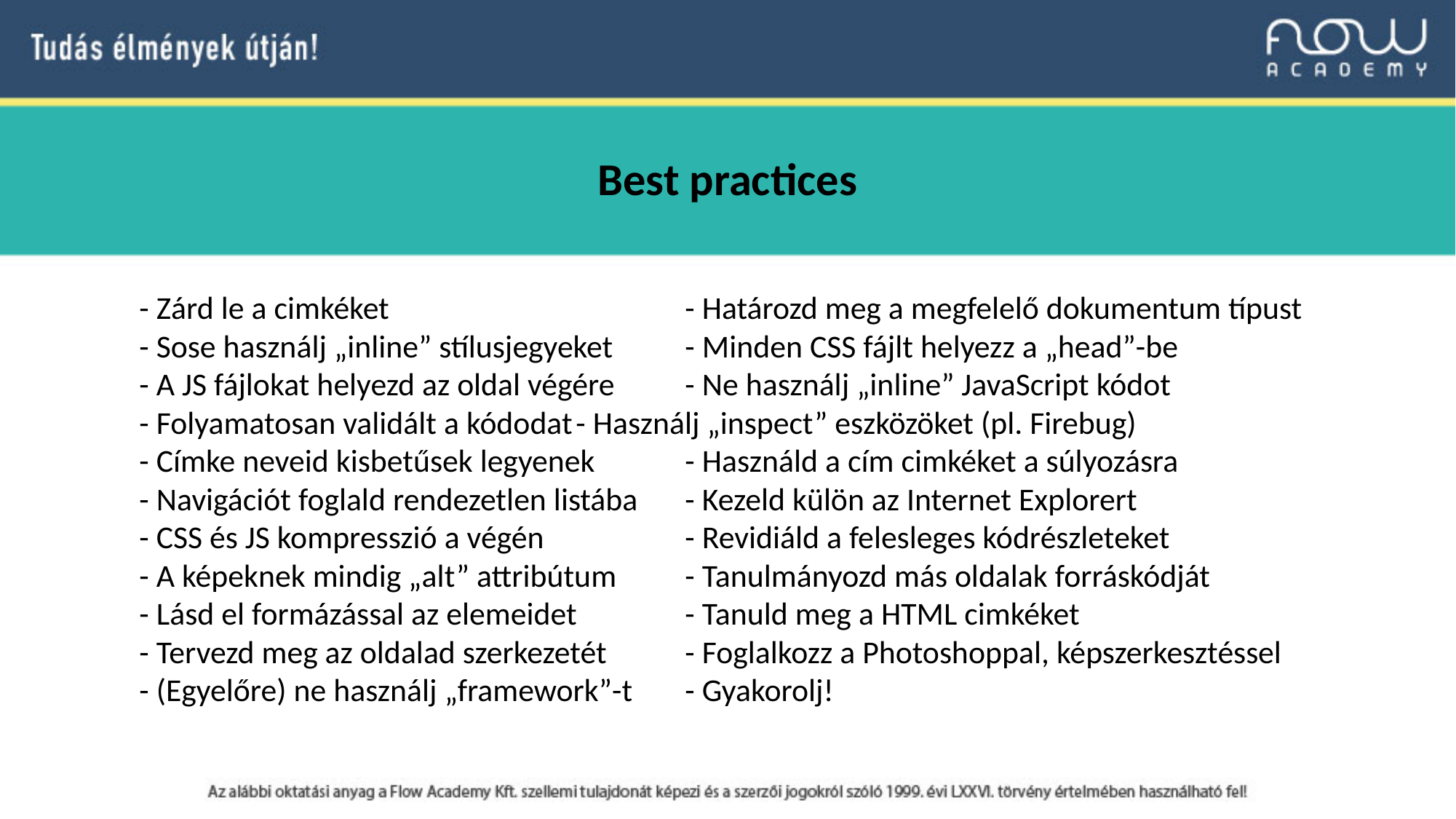

Best practices
- Zárd le a cimkéket			- Határozd meg a megfelelő dokumentum típust
- Sose használj „inline” stílusjegyeket	- Minden CSS fájlt helyezz a „head”-be
- A JS fájlokat helyezd az oldal végére	- Ne használj „inline” JavaScript kódot
- Folyamatosan validált a kódodat	- Használj „inspect” eszközöket (pl. Firebug)
- Címke neveid kisbetűsek legyenek	- Használd a cím cimkéket a súlyozásra
- Navigációt foglald rendezetlen listába	- Kezeld külön az Internet Explorert
- CSS és JS kompresszió a végén		- Revidiáld a felesleges kódrészleteket
- A képeknek mindig „alt” attribútum	- Tanulmányozd más oldalak forráskódját
- Lásd el formázással az elemeidet 	- Tanuld meg a HTML cimkéket
- Tervezd meg az oldalad szerkezetét	- Foglalkozz a Photoshoppal, képszerkesztéssel
- (Egyelőre) ne használj „framework”-t	- Gyakorolj!